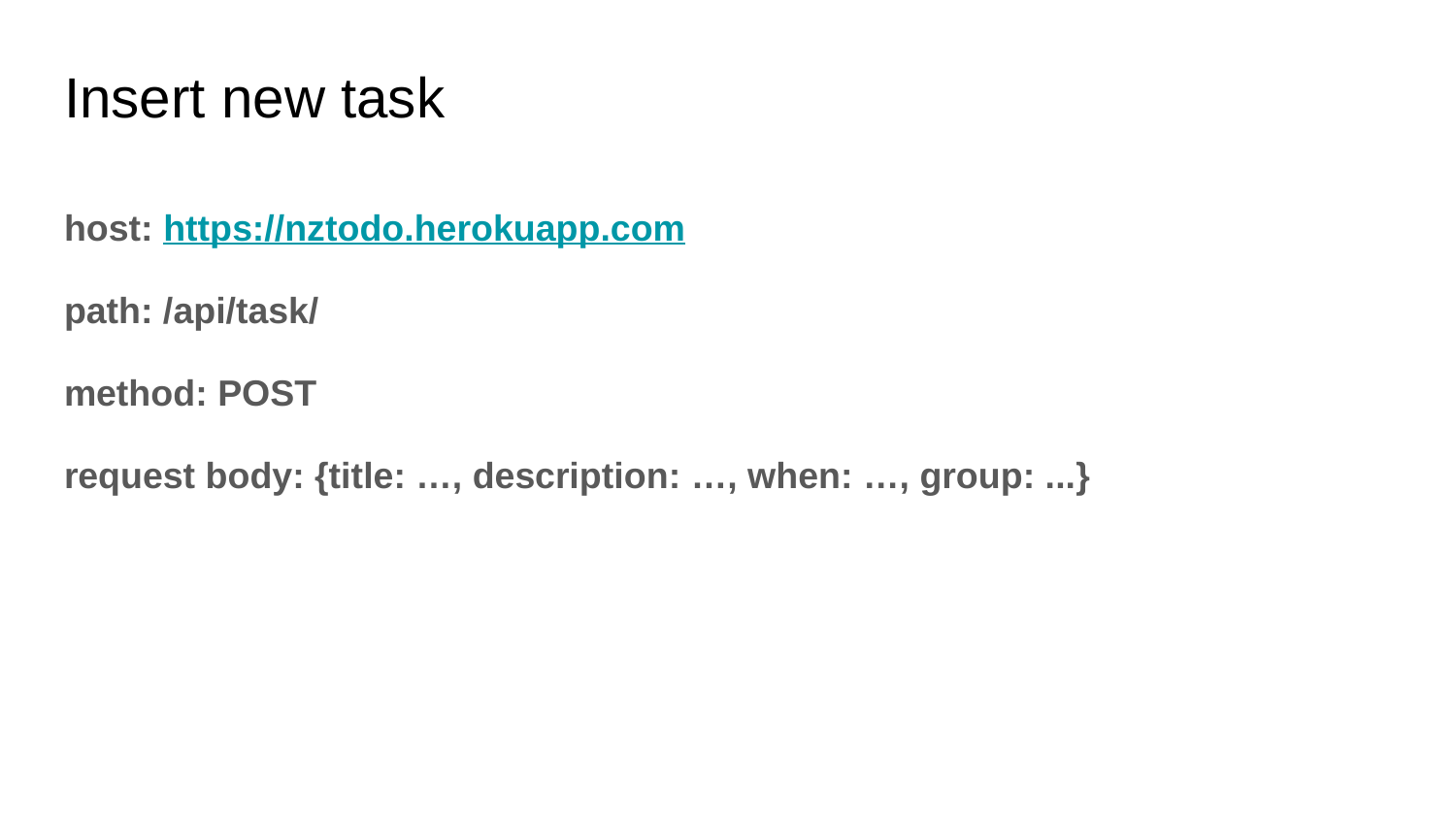

# Insert new task
host: https://nztodo.herokuapp.com
path: /api/task/
method: POST
request body: {title: …, description: …, when: …, group: ...}